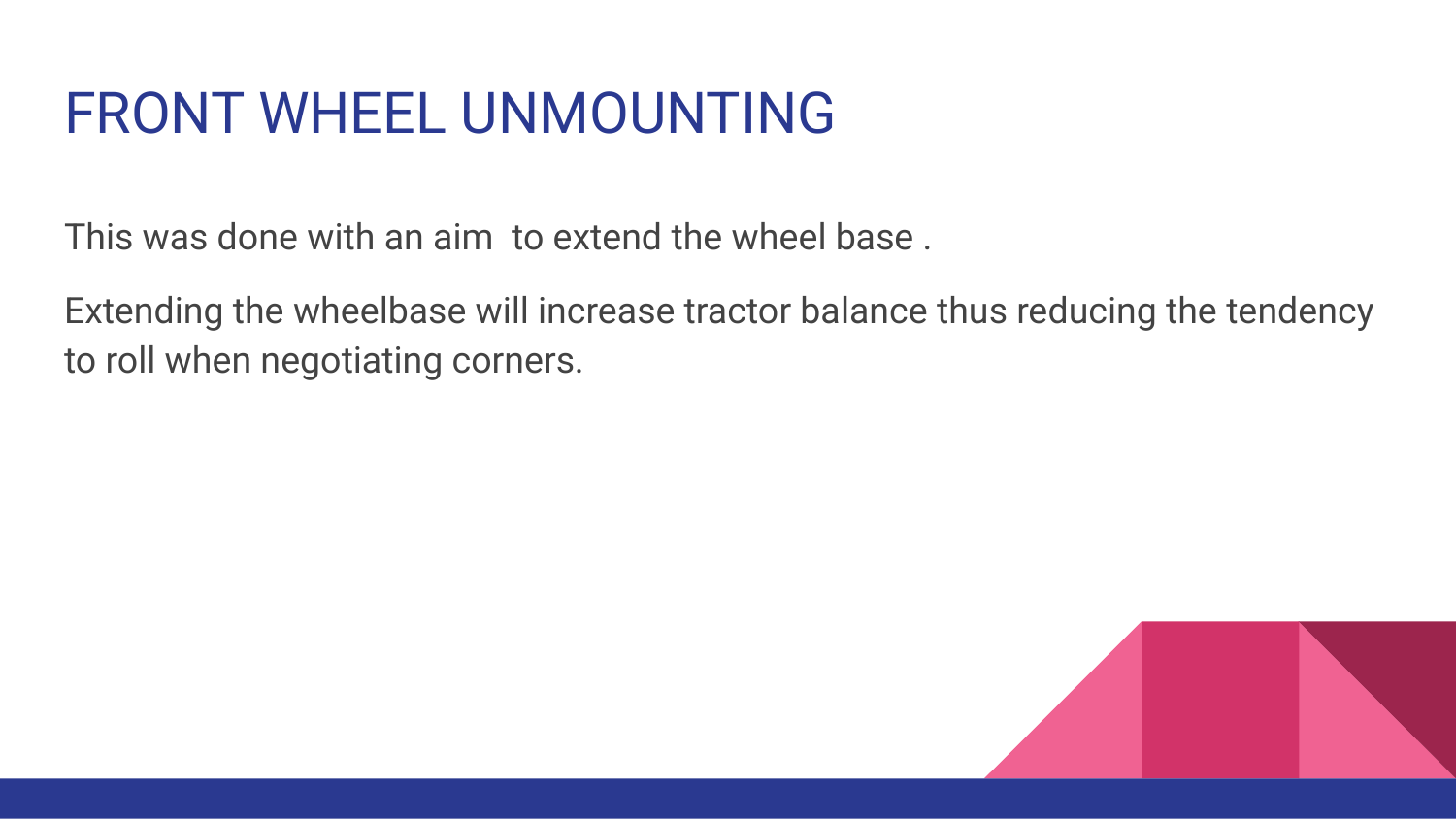

# FRONT WHEEL UNMOUNTING
This was done with an aim  to extend the wheel base .
Extending the wheelbase will increase tractor balance thus reducing the tendency to roll when negotiating corners.